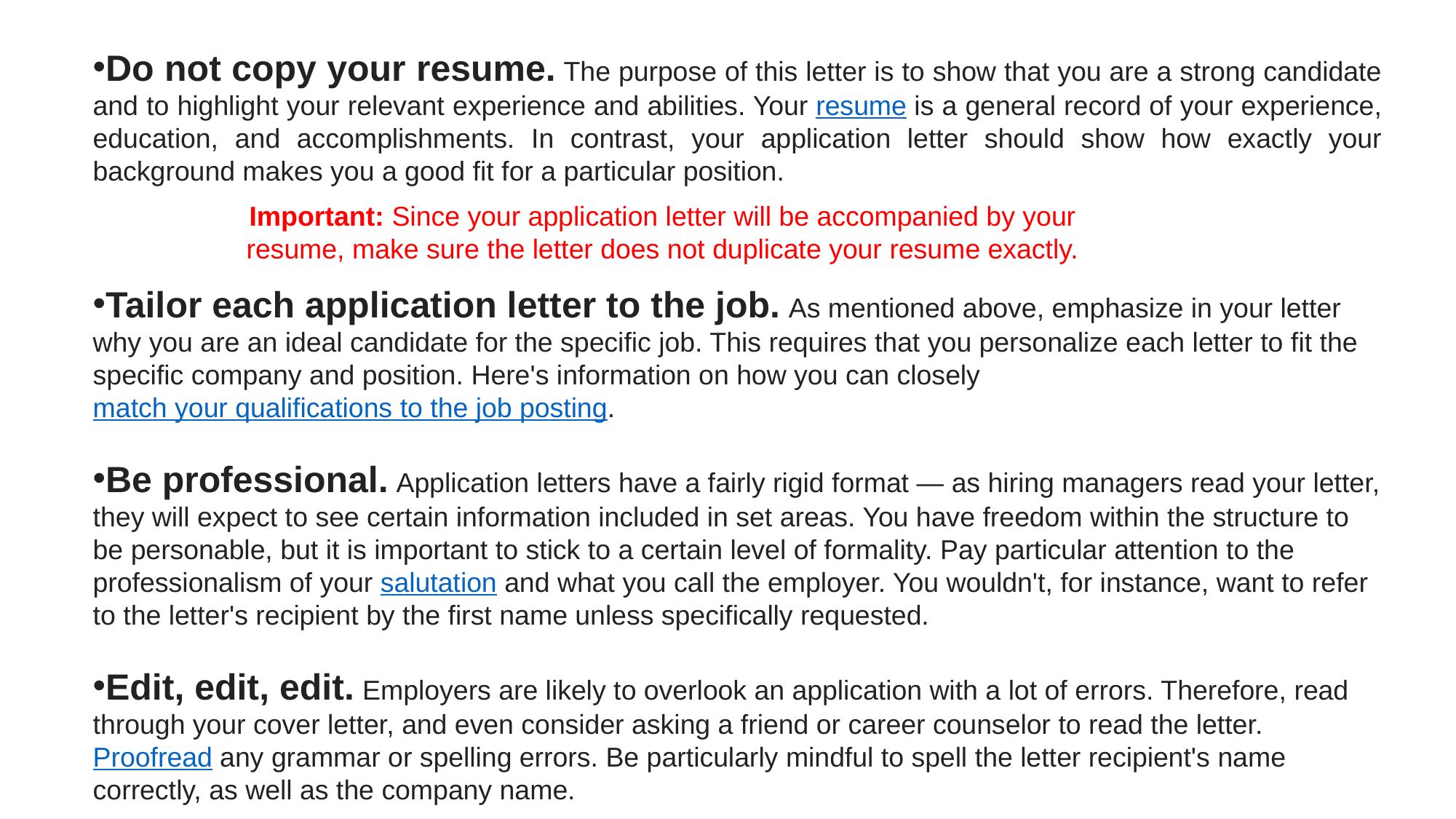

Do not copy your resume. The purpose of this letter is to show that you are a strong candidate and to highlight your relevant experience and abilities. Your resume is a general record of your experience, education, and accomplishments. In contrast, your application letter should show how exactly your background makes you a good fit for a particular position.
Important: Since your application letter will be accompanied by your resume, make sure the letter does not duplicate your resume exactly.
Tailor each application letter to the job. As mentioned above, emphasize in your letter why you are an ideal candidate for the specific job. This requires that you personalize each letter to fit the specific company and position. Here's information on how you can closely match your qualifications to the job posting.

Be professional. Application letters have a fairly rigid format — as hiring managers read your letter, they will expect to see certain information included in set areas. You have freedom within the structure to be personable, but it is important to stick to a certain level of formality. Pay particular attention to the professionalism of your salutation and what you call the employer. You wouldn't, for instance, want to refer to the letter's recipient by the first name unless specifically requested.

Edit, edit, edit. Employers are likely to overlook an application with a lot of errors. Therefore, read through your cover letter, and even consider asking a friend or career counselor to read the letter. Proofread any grammar or spelling errors. Be particularly mindful to spell the letter recipient's name correctly, as well as the company name.